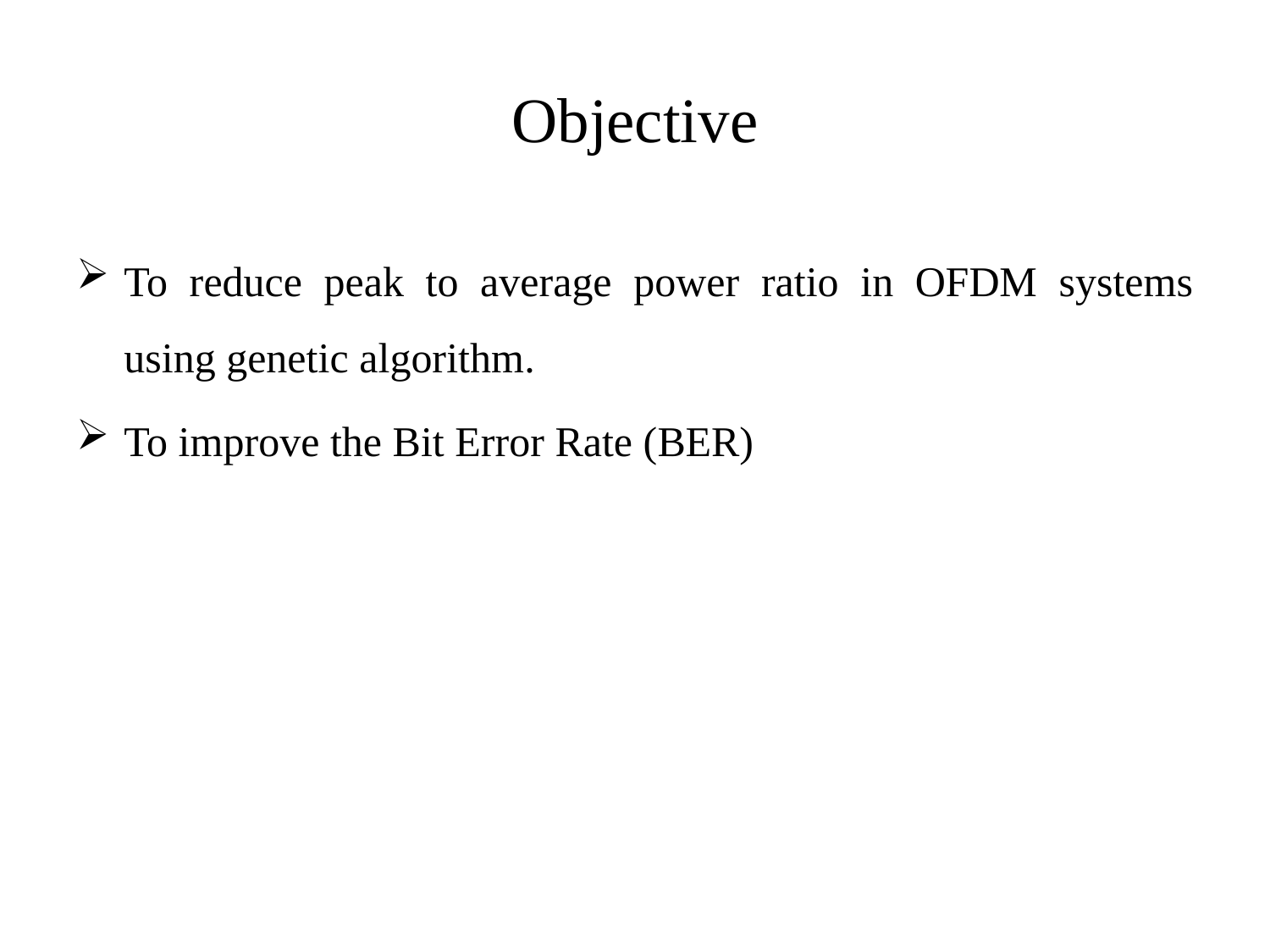

# Objective
To reduce peak to average power ratio in OFDM systems using genetic algorithm.
To improve the Bit Error Rate (BER)